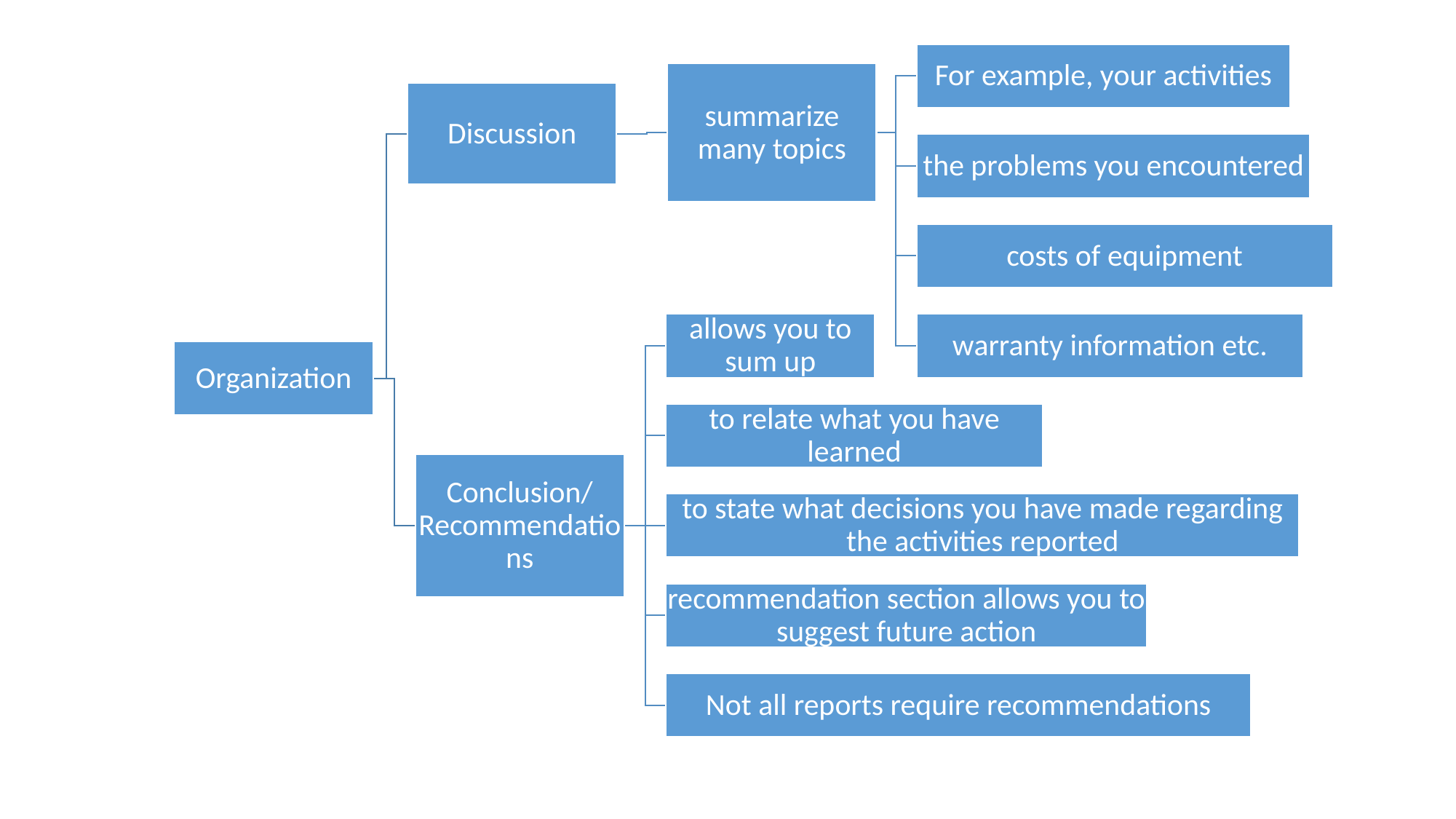

Organization
Discussion
summarize many topics
For example, your activities
the problems you encountered
costs of equipment
warranty information etc.
Conclusion/Recommendations
allows you to sum up
to relate what you have learned
to state what decisions you have made regarding the activities reported
recommendation section allows you to suggest future action
Not all reports require recommendations
#